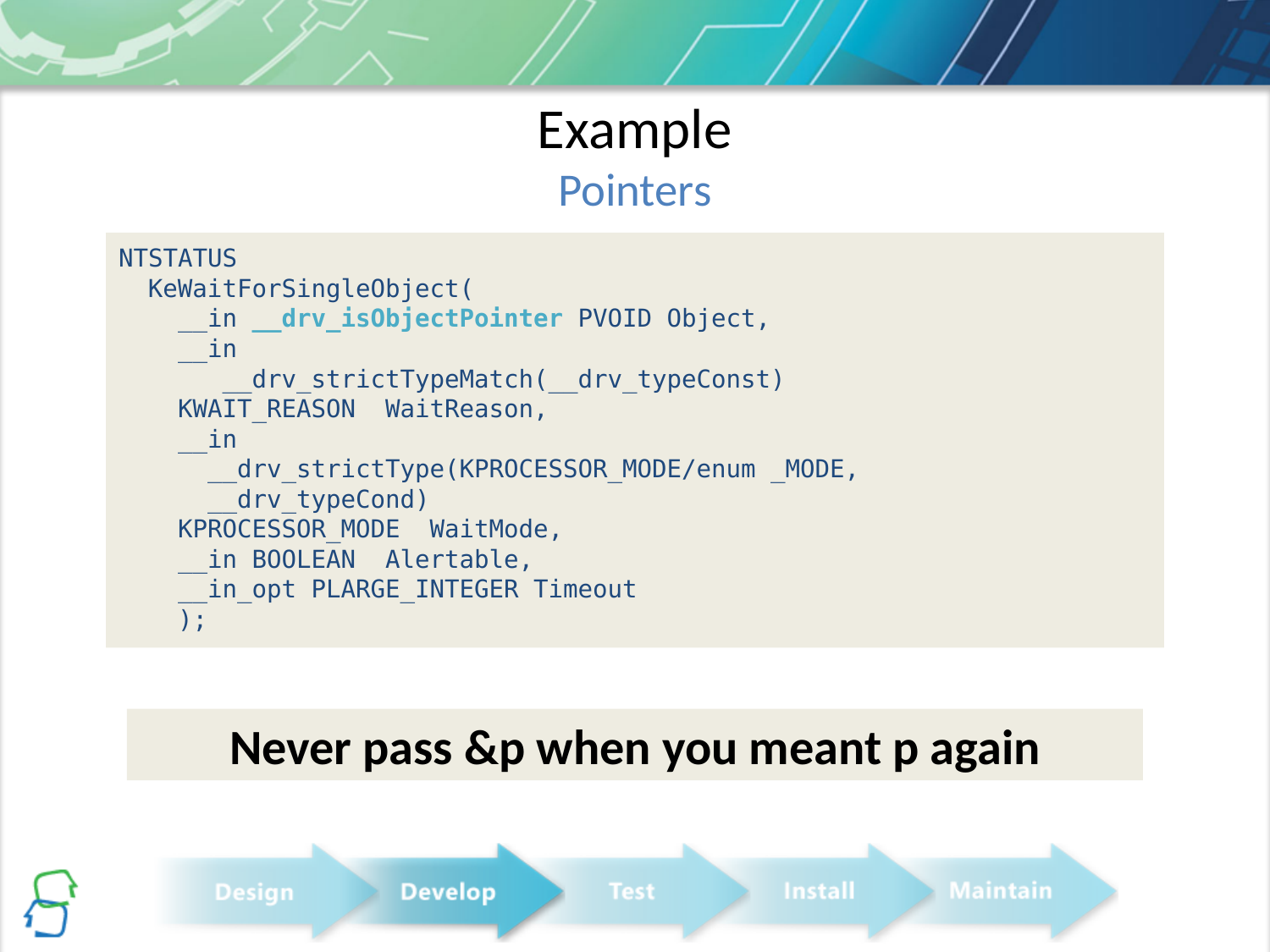

# Example Pointers
NTSTATUS
  KeWaitForSingleObject(
    __in __drv_isObjectPointer PVOID Object,
    __in
       __drv_strictTypeMatch(__drv_typeConst)
    KWAIT_REASON  WaitReason,
    __in
      __drv_strictType(KPROCESSOR_MODE/enum _MODE,
      __drv_typeCond)
    KPROCESSOR_MODE  WaitMode,
    __in BOOLEAN  Alertable,
    __in_opt PLARGE_INTEGER Timeout
    );
Never pass &p when you meant p again